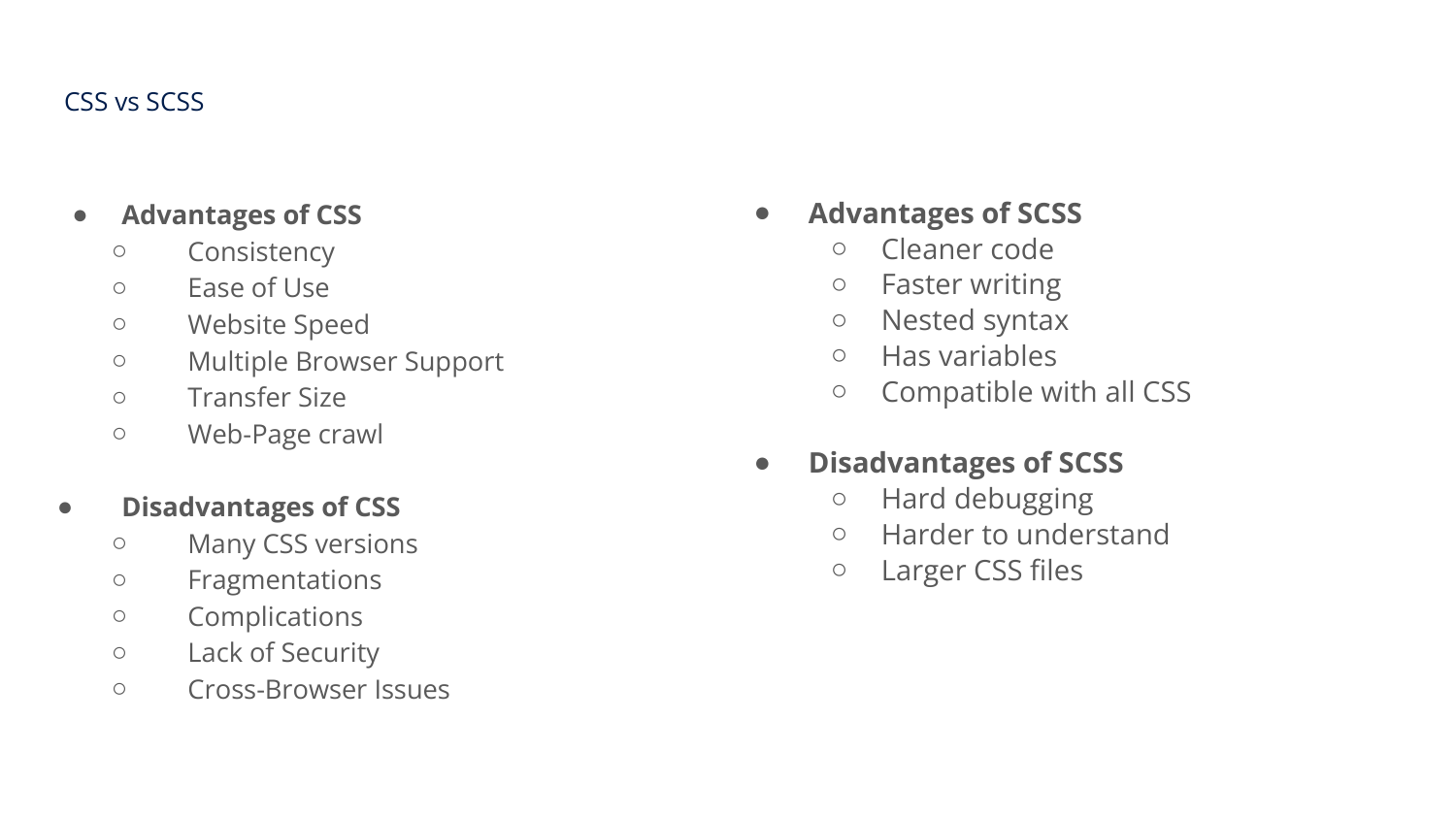

# CSS vs SCSS
Advantages of CSS
Consistency
Ease of Use
Website Speed
Multiple Browser Support
Transfer Size
Web-Page crawl

Disadvantages of CSS
Many CSS versions
Fragmentations
Complications
Lack of Security
Cross-Browser Issues

Advantages of SCSS
Cleaner code
Faster writing
Nested syntax
Has variables
Compatible with all CSS

Disadvantages of SCSS
Hard debugging
Harder to understand
Larger CSS files